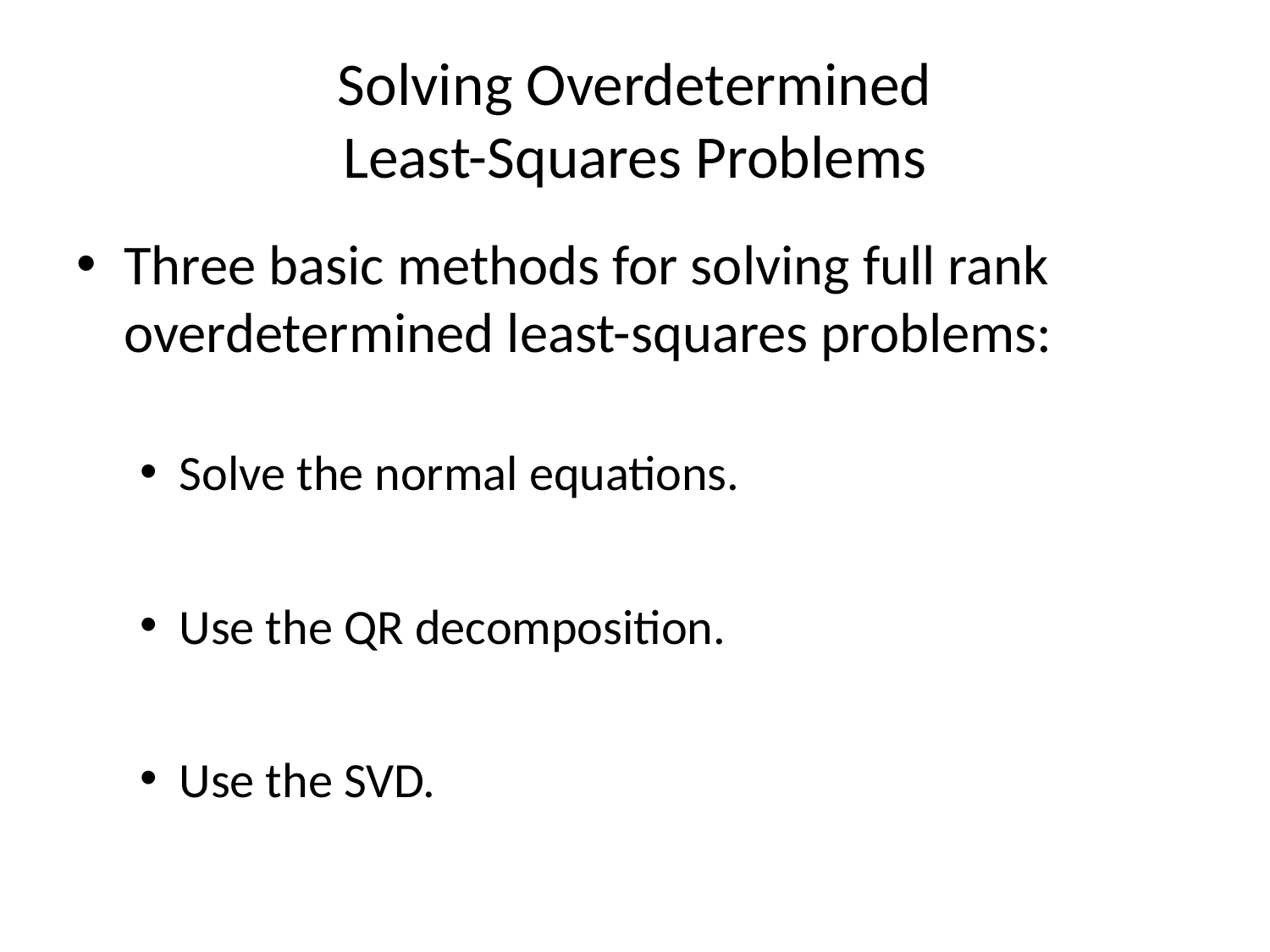

# Solving Overdetermined Least-Squares Problems
Three basic methods for solving full rank overdetermined least-squares problems:
Solve the normal equations.

Use the QR decomposition.

Use the SVD.